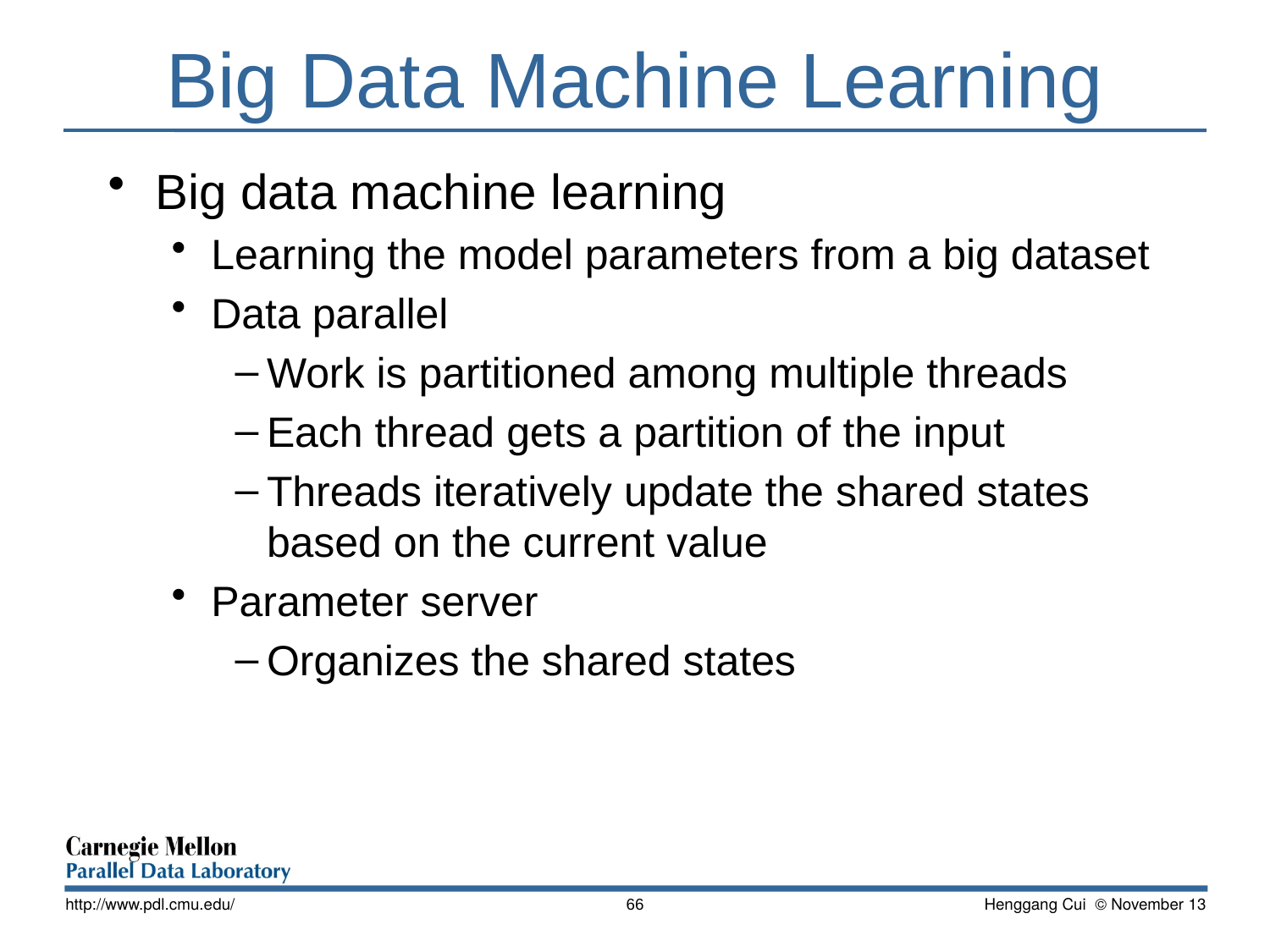

# Big Data Machine Learning
Big data machine learning
Learning the model parameters from a big dataset
Data parallel
Work is partitioned among multiple threads
Each thread gets a partition of the input
Threads iteratively update the shared states based on the current value
Parameter server
Organizes the shared states

http://www.pdl.cmu.edu/
66
   Henggang Cui  © November 13